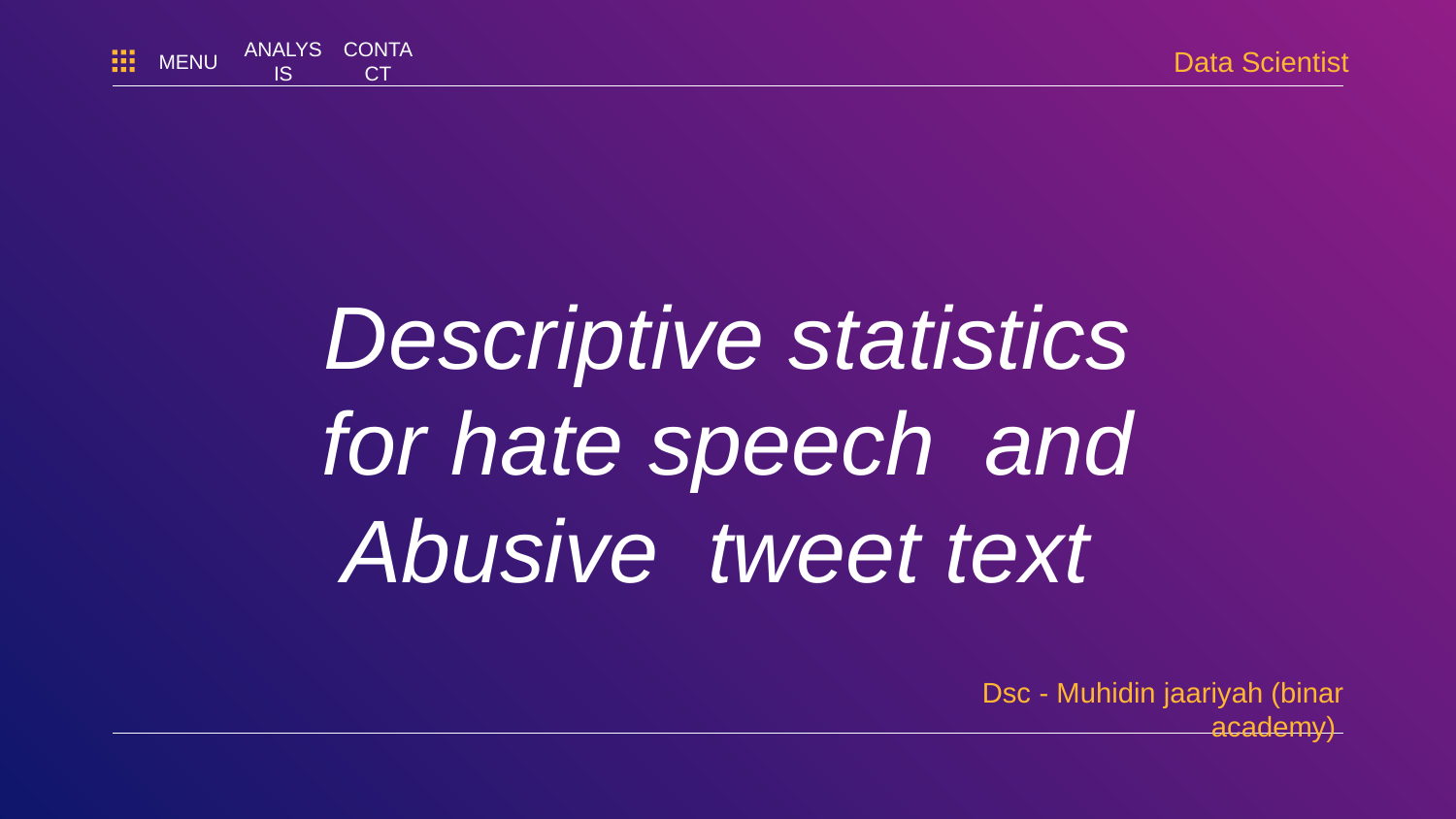

Data Scientist
MENU
ANALYSIS
CONTACT

# Descriptive statistics for hate speech  and Abusive  tweet text
Dsc - Muhidin jaariyah (binar academy)